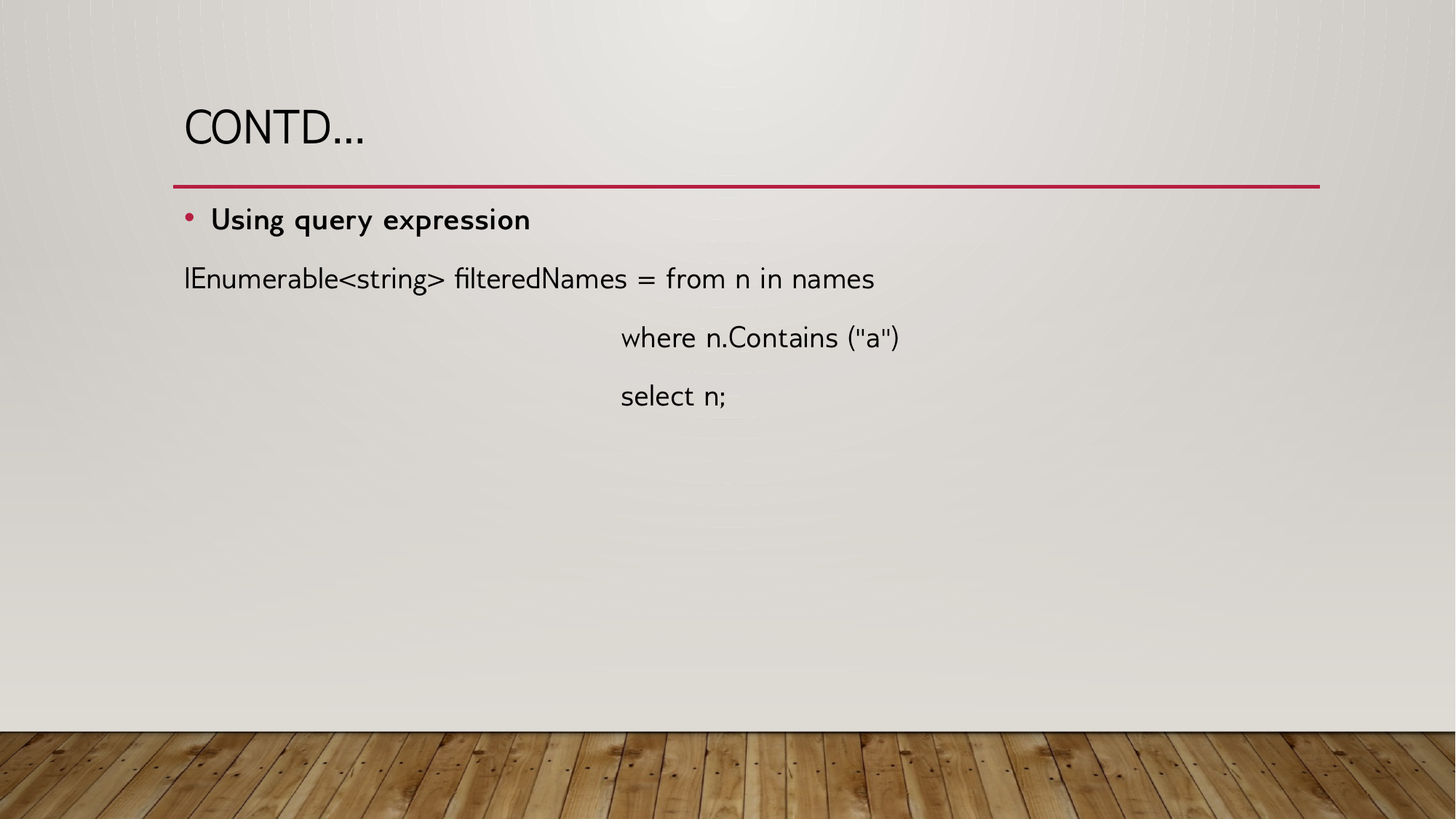

# Contd…
Using query expression
IEnumerable<string> filteredNames = from n in names
 				where n.Contains ("a")
 				select n;